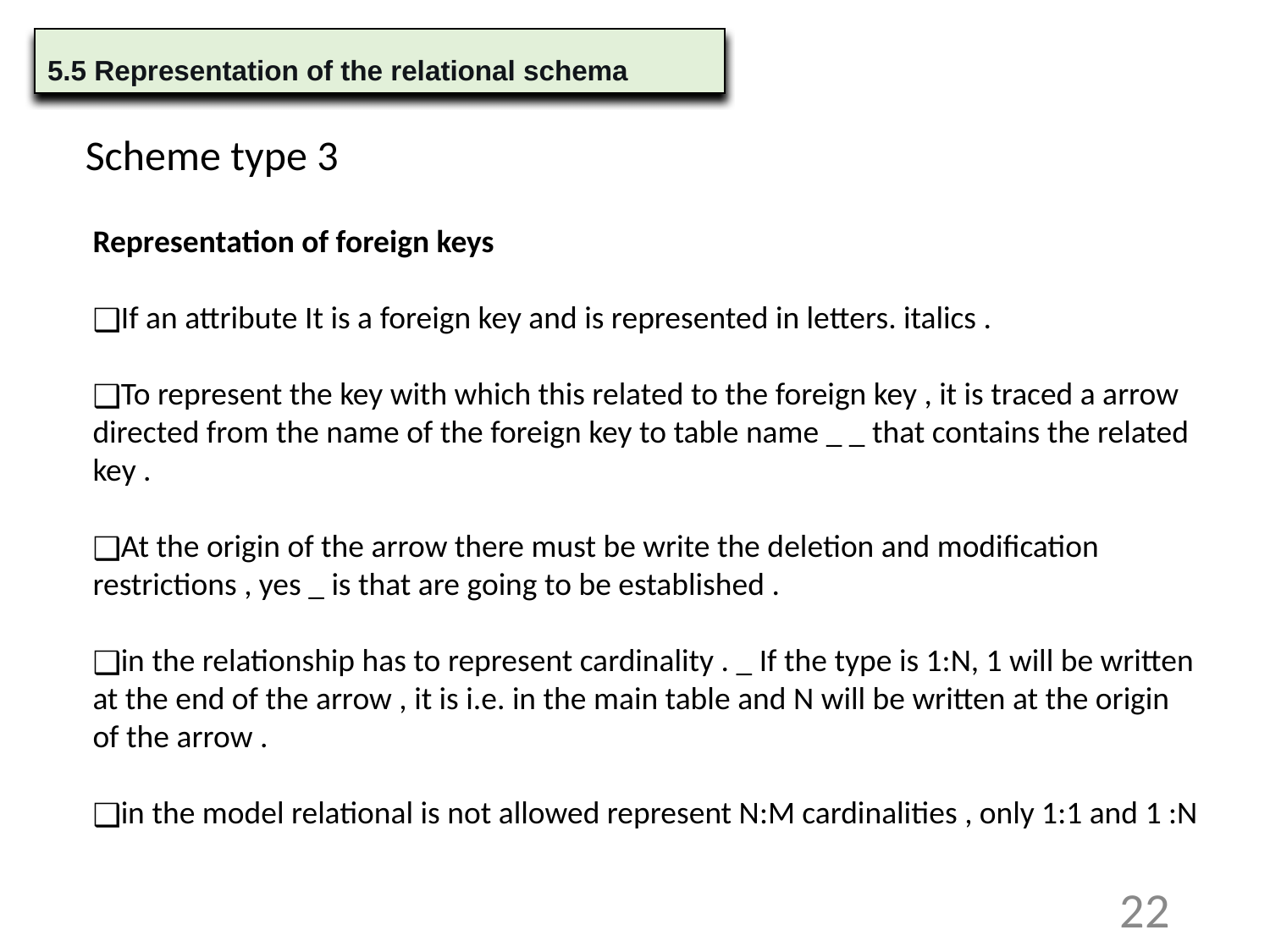

5.5 Representation of the relational schema
Scheme type 3
Representation of foreign keys

If an attribute It is a foreign key and is represented in letters. italics .

To represent the key with which this related to the foreign key , it is traced a arrow directed from the name of the foreign key to table name _ _ that contains the related key .

At the origin of the arrow there must be write the deletion and modification restrictions , yes _ is that are going to be established .

in the relationship has to represent cardinality . _ If the type is 1:N, 1 will be written at the end of the arrow , it is i.e. in the main table and N will be written at the origin of the arrow .

in the model relational is not allowed represent N:M cardinalities , only 1:1 and 1 :N
22